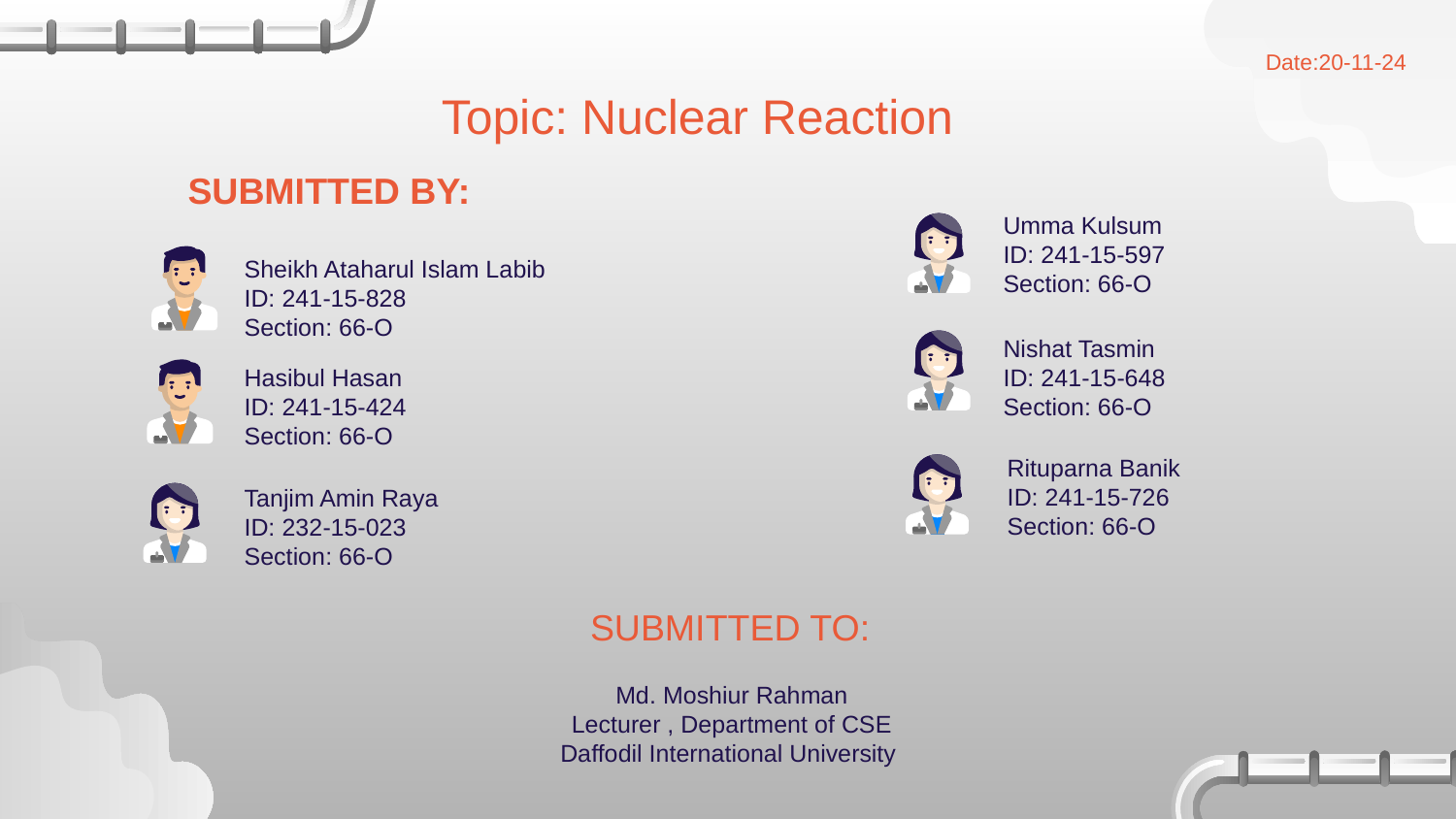

Date:20-11-24
# Topic: Nuclear Reaction

SUBMITTED BY:
Umma Kulsum
ID: 241-15-597
Section: 66-O

Sheikh Ataharul Islam Labib
ID: 241-15-828
Section: 66-O
Nishat Tasmin
ID: 241-15-648
Section: 66-O

Hasibul Hasan
ID: 241-15-424
Section: 66-O

Rituparna Banik
ID: 241-15-726
Section: 66-O

Tanjim Amin Raya
ID: 232-15-023
Section: 66-O

SUBMITTED TO:

Md. Moshiur Rahman
Lecturer , Department of CSE
Daffodil International University